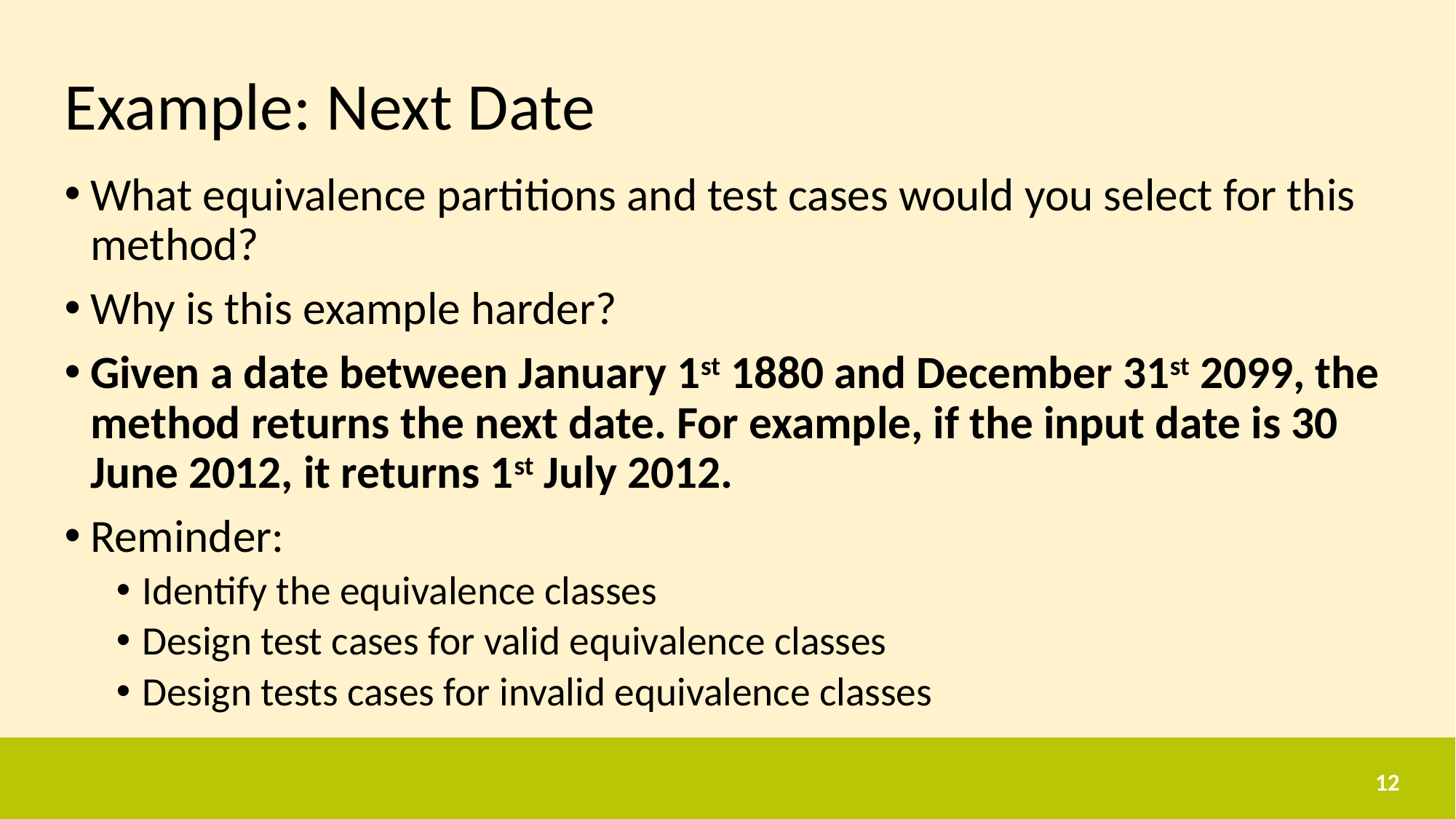

# Example: Next Date
What equivalence partitions and test cases would you select for this method?
Why is this example harder?
Given a date between January 1st 1880 and December 31st 2099, the method returns the next date. For example, if the input date is 30 June 2012, it returns 1st July 2012.
Reminder:
Identify the equivalence classes
Design test cases for valid equivalence classes
Design tests cases for invalid equivalence classes

12